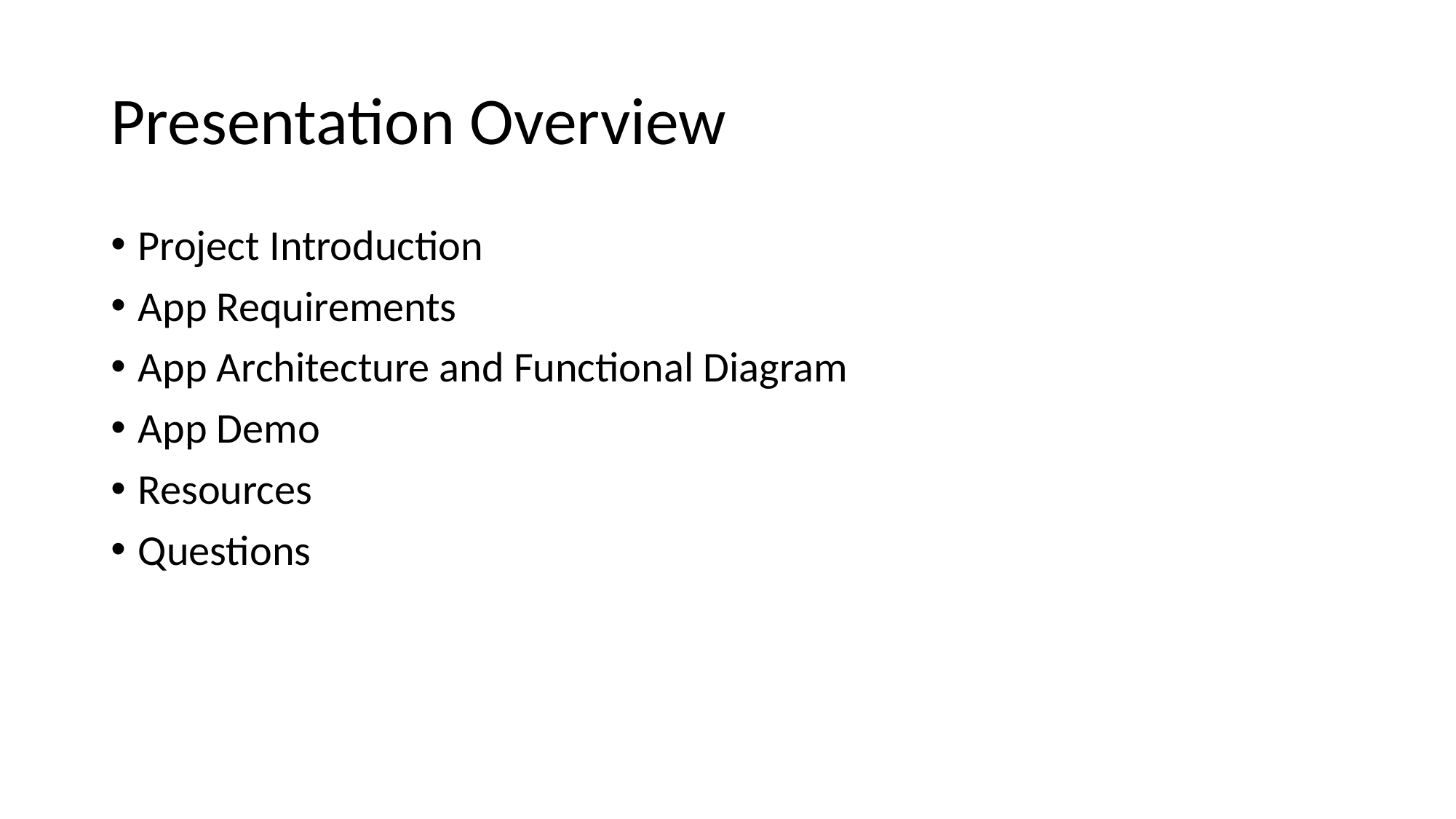

# Presentation Overview
Project Introduction
App Requirements
App Architecture and Functional Diagram
App Demo
Resources
Questions